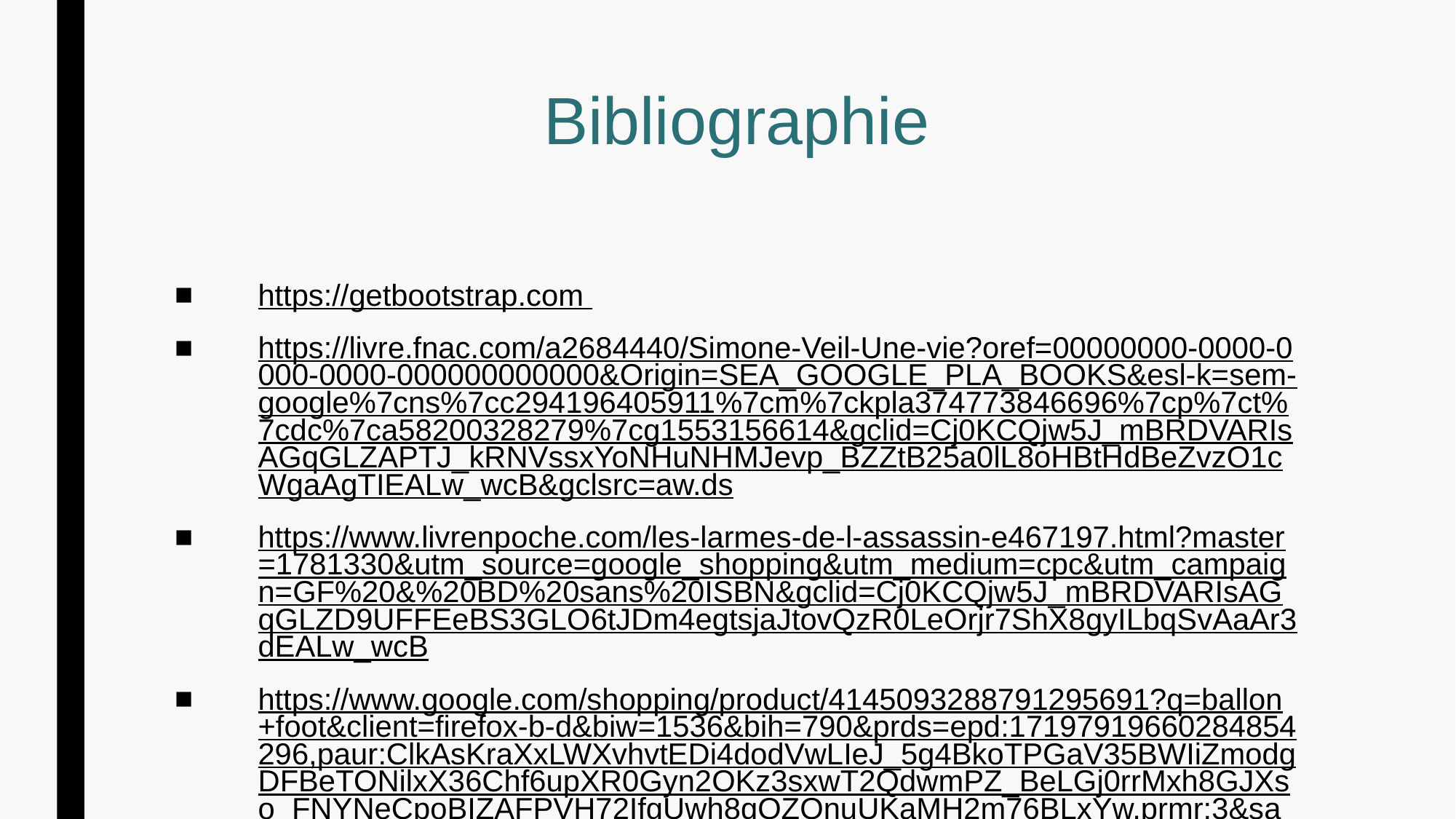

# Bibliographie
https://getbootstrap.com
https://livre.fnac.com/a2684440/Simone-Veil-Une-vie?oref=00000000-0000-0000-0000-000000000000&Origin=SEA_GOOGLE_PLA_BOOKS&esl-k=sem-google%7cns%7cc294196405911%7cm%7ckpla374773846696%7cp%7ct%7cdc%7ca58200328279%7cg1553156614&gclid=Cj0KCQjw5J_mBRDVARIsAGqGLZAPTJ_kRNVssxYoNHuNHMJevp_BZZtB25a0lL8oHBtHdBeZvzO1cWgaAgTIEALw_wcB&gclsrc=aw.ds
https://www.livrenpoche.com/les-larmes-de-l-assassin-e467197.html?master=1781330&utm_source=google_shopping&utm_medium=cpc&utm_campaign=GF%20&%20BD%20sans%20ISBN&gclid=Cj0KCQjw5J_mBRDVARIsAGqGLZD9UFFEeBS3GLO6tJDm4egtsjaJtovQzR0LeOrjr7ShX8gyILbqSvAaAr3dEALw_wcB
https://www.google.com/shopping/product/4145093288791295691?q=ballon+foot&client=firefox-b-d&biw=1536&bih=790&prds=epd:17197919660284854296,paur:ClkAsKraXxLWXvhvtEDi4dodVwLIeJ_5g4BkoTPGaV35BWIiZmodgDFBeTONilxX36Chf6upXR0Gyn2OKz3sxwT2QdwmPZ_BeLGj0rrMxh8GJXso_FNYNeCpoBIZAFPVH72IfgUwh8gQZQnuUKaMH2m76BLxYw,prmr:3&sa=X&ved=0ahUKEwi32tm-kPjhAhUP0uAKHR4CCWUQ8wIIpQU
http://www.frogweb.fr/menu-deroulant-horizontal/?fbclid=IwAR2AoS_-iky4INhPD3skttamD7l-XPtO4N5-CGWvHWA6-2bydffqGdvofyw
https://getbootstrap.com/docs/4.3/getting-started/introduction/
https://www.w3schools.com/howto/tryit.asp?filename=tryhow_css_login_form_modal&fbclid=IwAR1SqS0nK1yAkoH1Iler989ynId6K2fIaYxuzHwbJWyE2ingK2zT2cEOB20